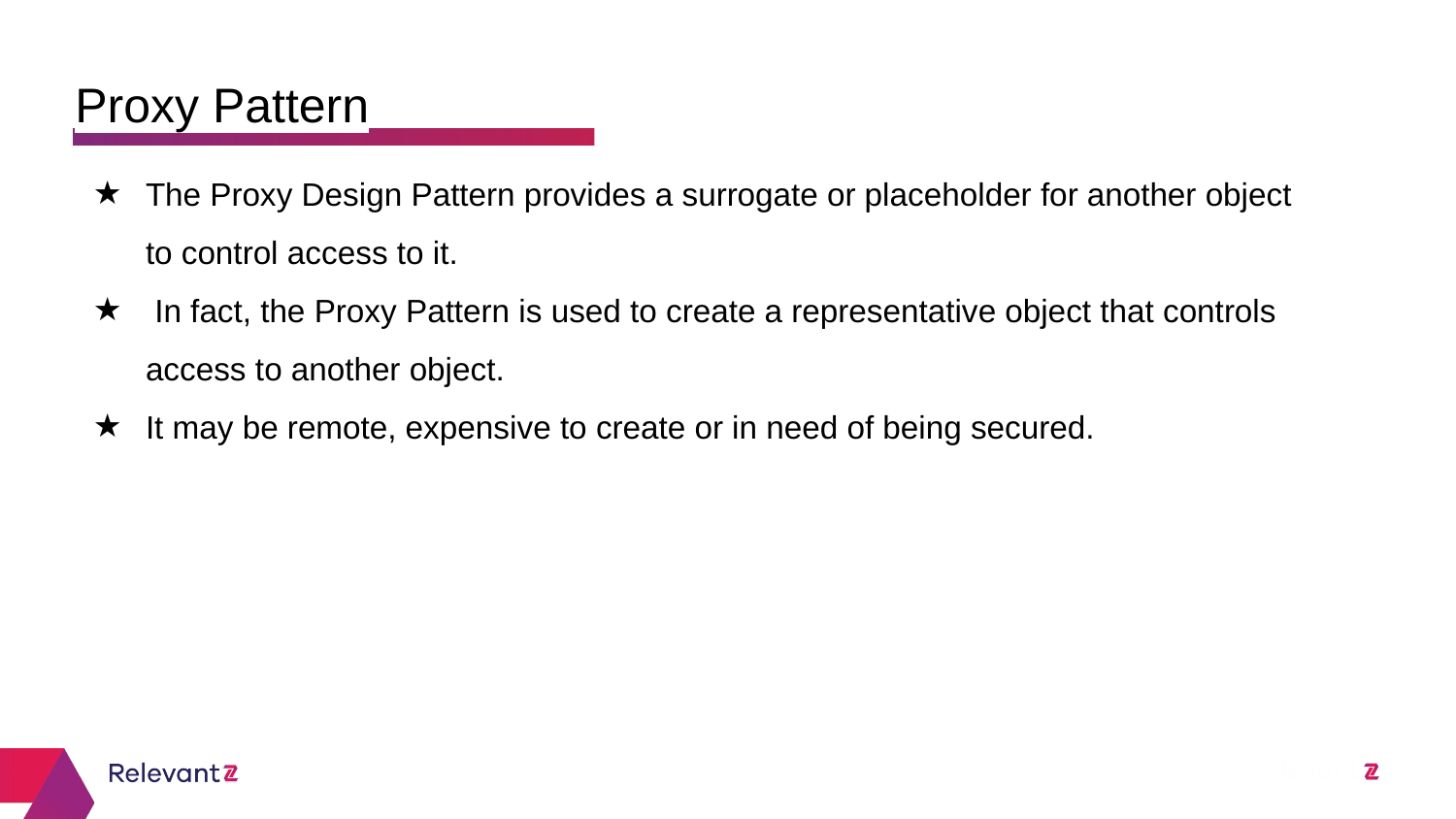

Proxy Pattern
# The Proxy Design Pattern provides a surrogate or placeholder for another object to control access to it.
 In fact, the Proxy Pattern is used to create a representative object that controls access to another object.
It may be remote, expensive to create or in need of being secured.